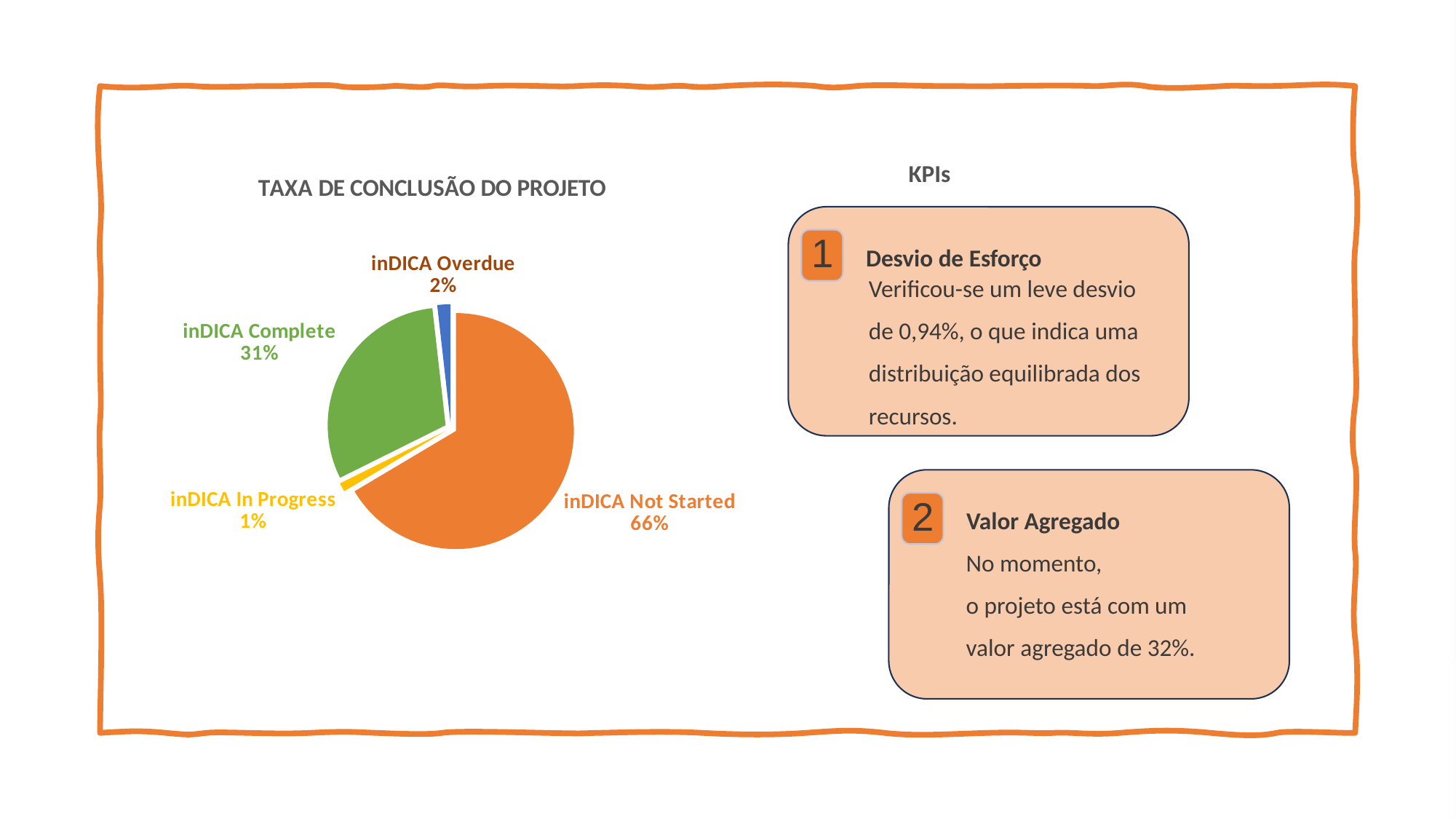

### Chart: TAXA DE CONCLUSÃO DO PROJETO

| Category |  |
|---|---|
| Not Started | 0.6646706586826348 |
| In Progress | 0.011976047904191617 |
| Complete | 0.30538922155688625 |
| Overdue | 0.017964071856287425 |
KPIs

1
Desvio de Esforço

Verificou-se um leve desvio de 0,94%, o que indica uma distribuição equilibrada dos recursos.

2
Valor Agregado

No momento, o projeto está com um valor agregado de 32%.